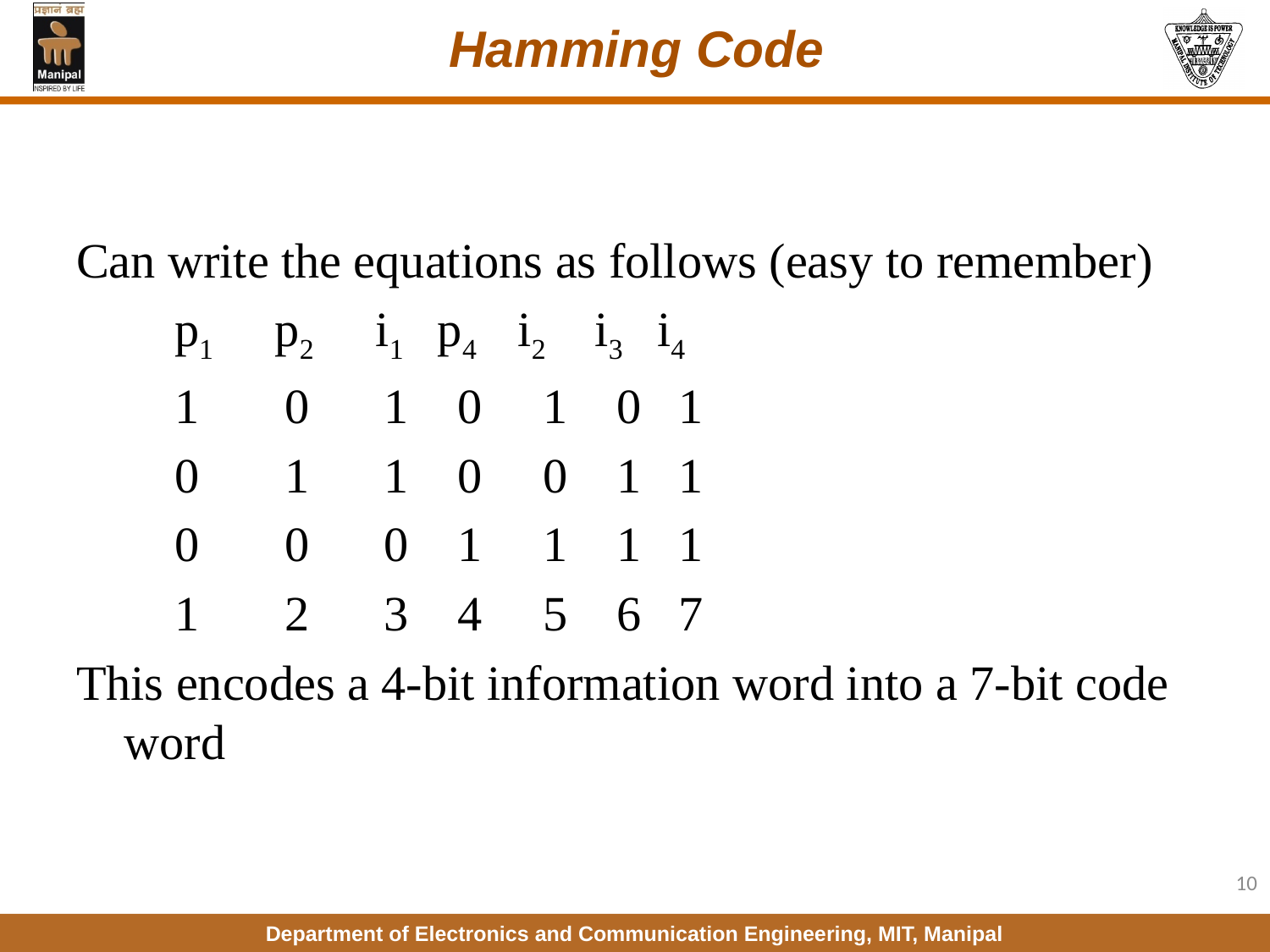

# Hamming Code
Can write the equations as follows (easy to remember)
        p1     p2     i1    p4     i2    i3    i4
        1       0      1    0     1    0   1
        0       1      1    0     0    1   1
        0       0      0    1     1    1   1
        1       2      3    4     5    6   7
This encodes a 4-bit information word into a 7-bit code word
10